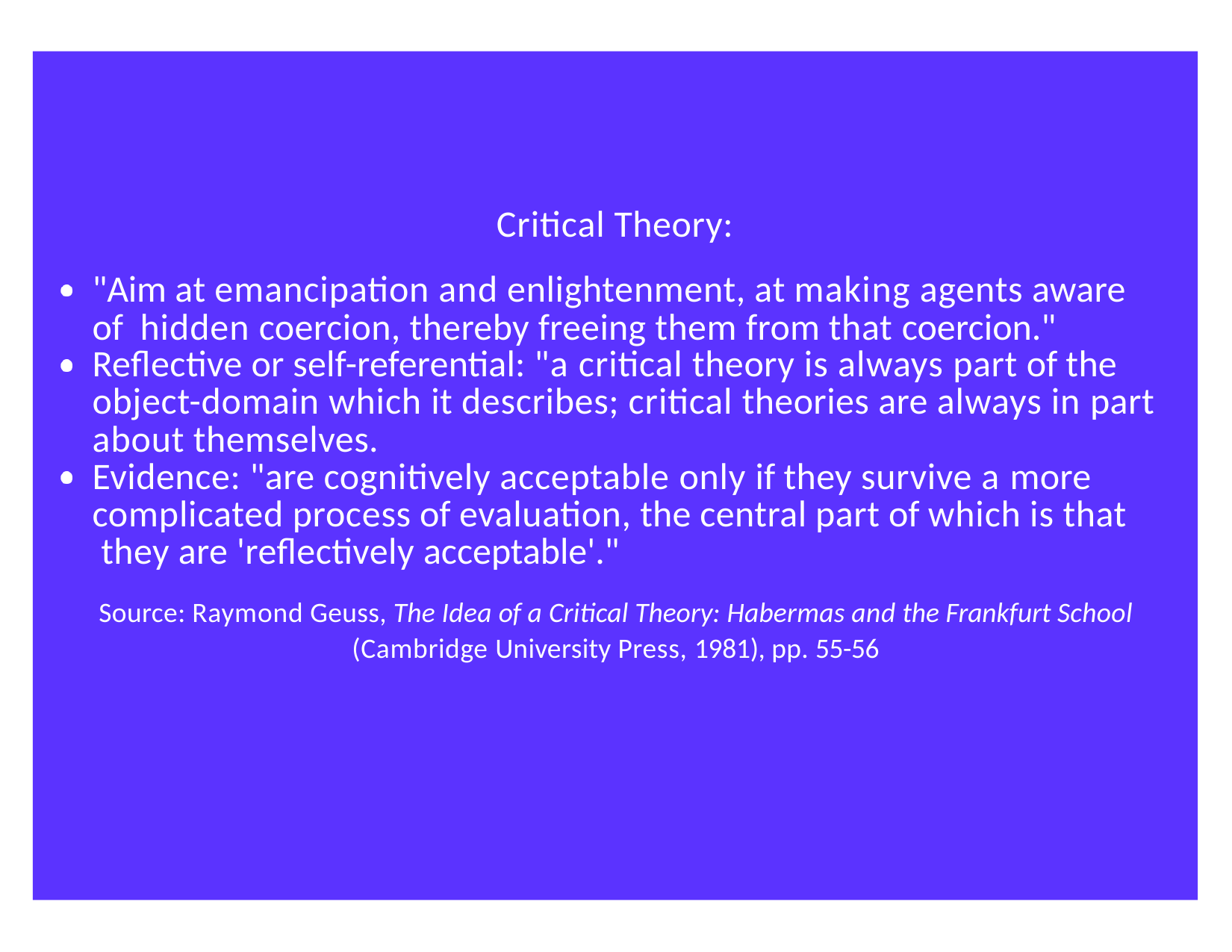

# Critical Theory:
"Aim at emancipation and enlightenment, at making agents aware of  hidden coercion, thereby freeing them from that coercion."  Reflective or self-referential: "a critical theory is always part of the  object-domain which it describes; critical theories are always in part  about themselves.
Evidence: "are cognitively acceptable only if they survive a more  complicated process of evaluation, the central part of which is that  they are 'reflectively acceptable'."
Source: Raymond Geuss, The Idea of a Critical Theory: Habermas and the Frankfurt School
(Cambridge University Press, 1981), pp. 55-56